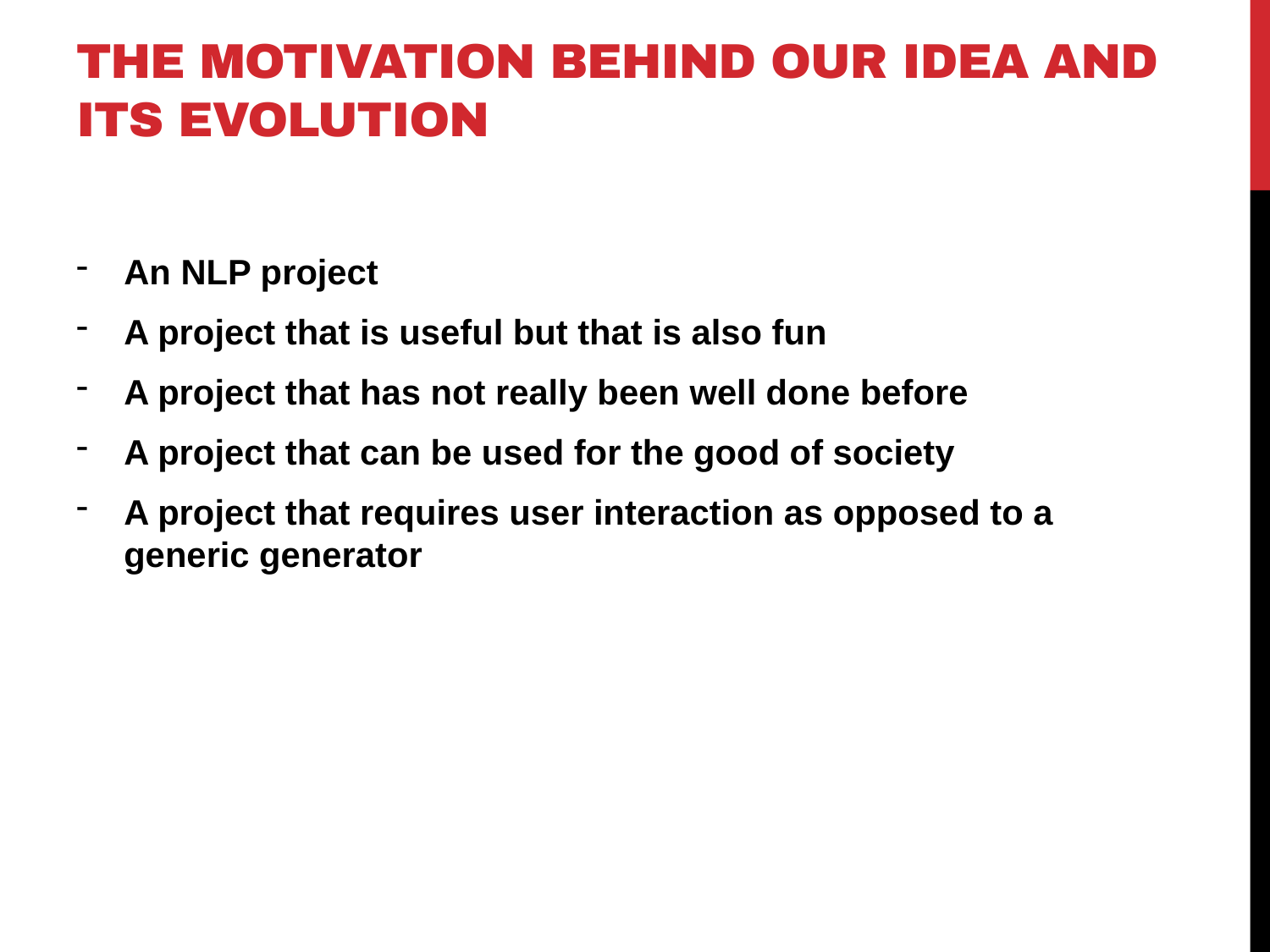

# The motivation behind our idea and its evolution
An NLP project
A project that is useful but that is also fun
A project that has not really been well done before
A project that can be used for the good of society
A project that requires user interaction as opposed to a generic generator